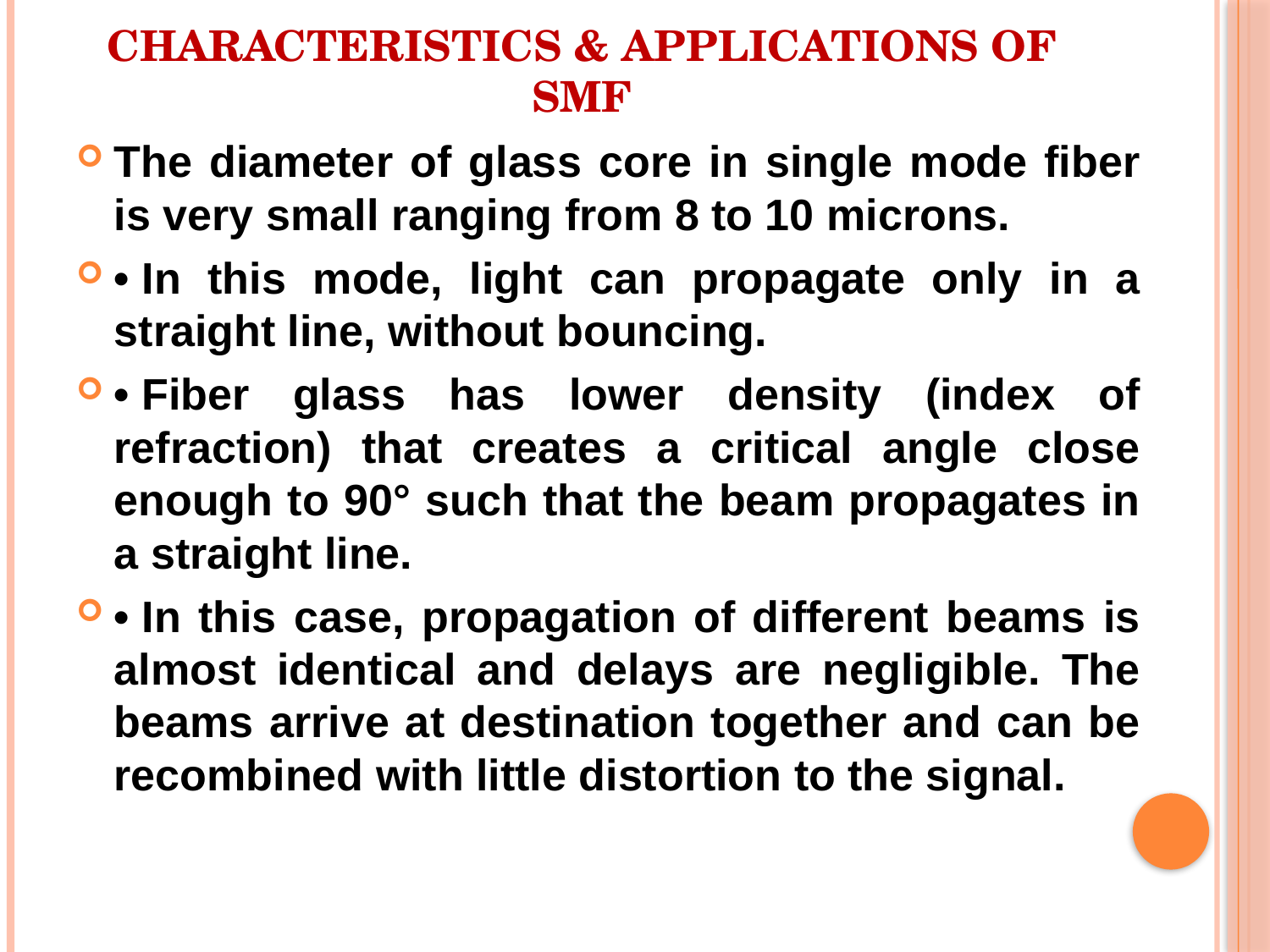

# Characteristics & applications of SMF
The diameter of glass core in single mode fiber is very small ranging from 8 to 10 microns.
• In this mode, light can propagate only in a straight line, without bouncing.
• Fiber glass has lower density (index of refraction) that creates a critical angle close enough to 90° such that the beam propagates in a straight line.
• In this case, propagation of different beams is almost identical and delays are negligible. The beams arrive at destination together and can be recombined with little distortion to the signal.